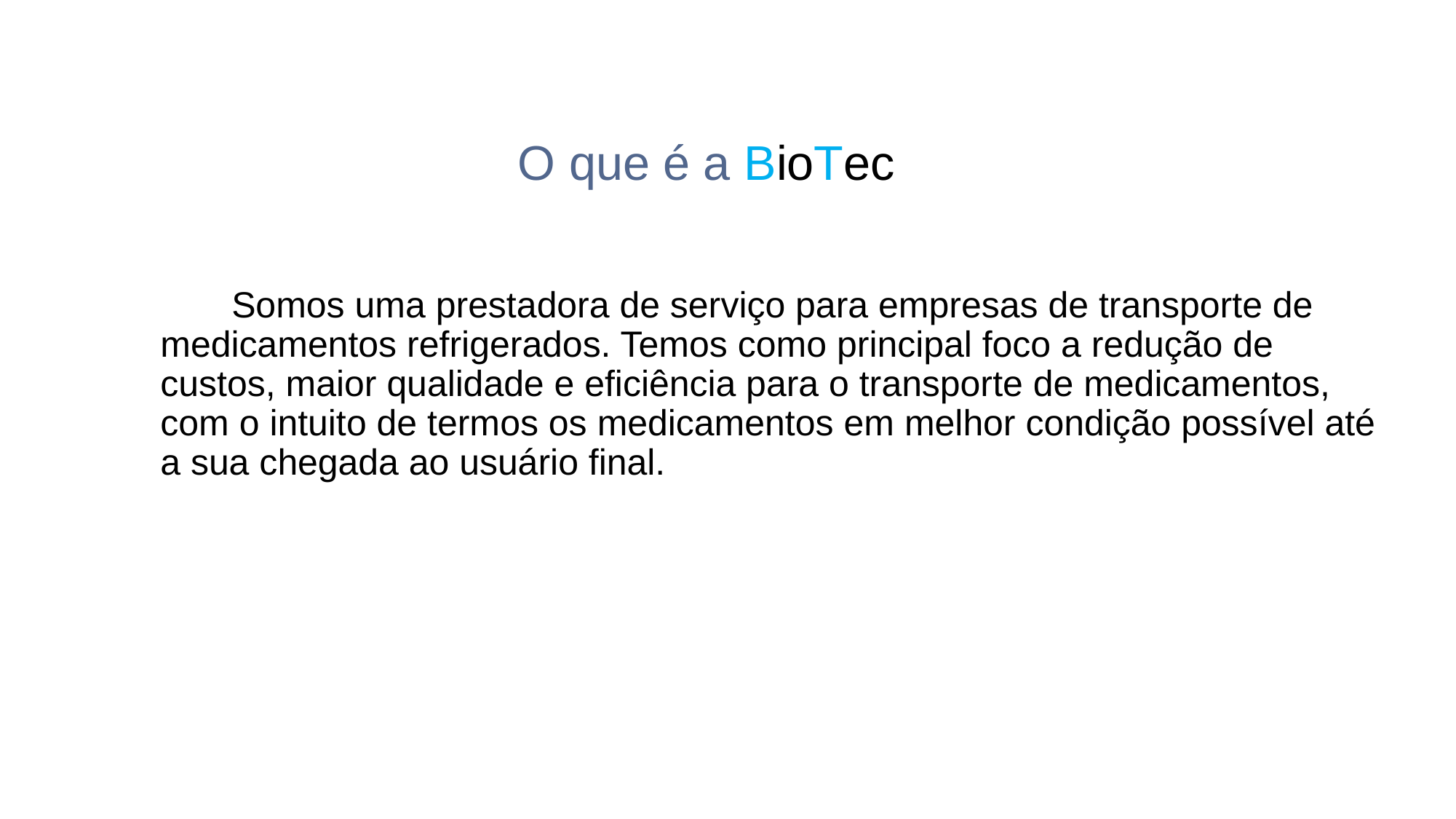

O que é a BioTec
# Somos uma prestadora de serviço para empresas de transporte de medicamentos refrigerados. Temos como principal foco a redução de custos, maior qualidade e eficiência para o transporte de medicamentos, com o intuito de termos os medicamentos em melhor condição possível até a sua chegada ao usuário final.